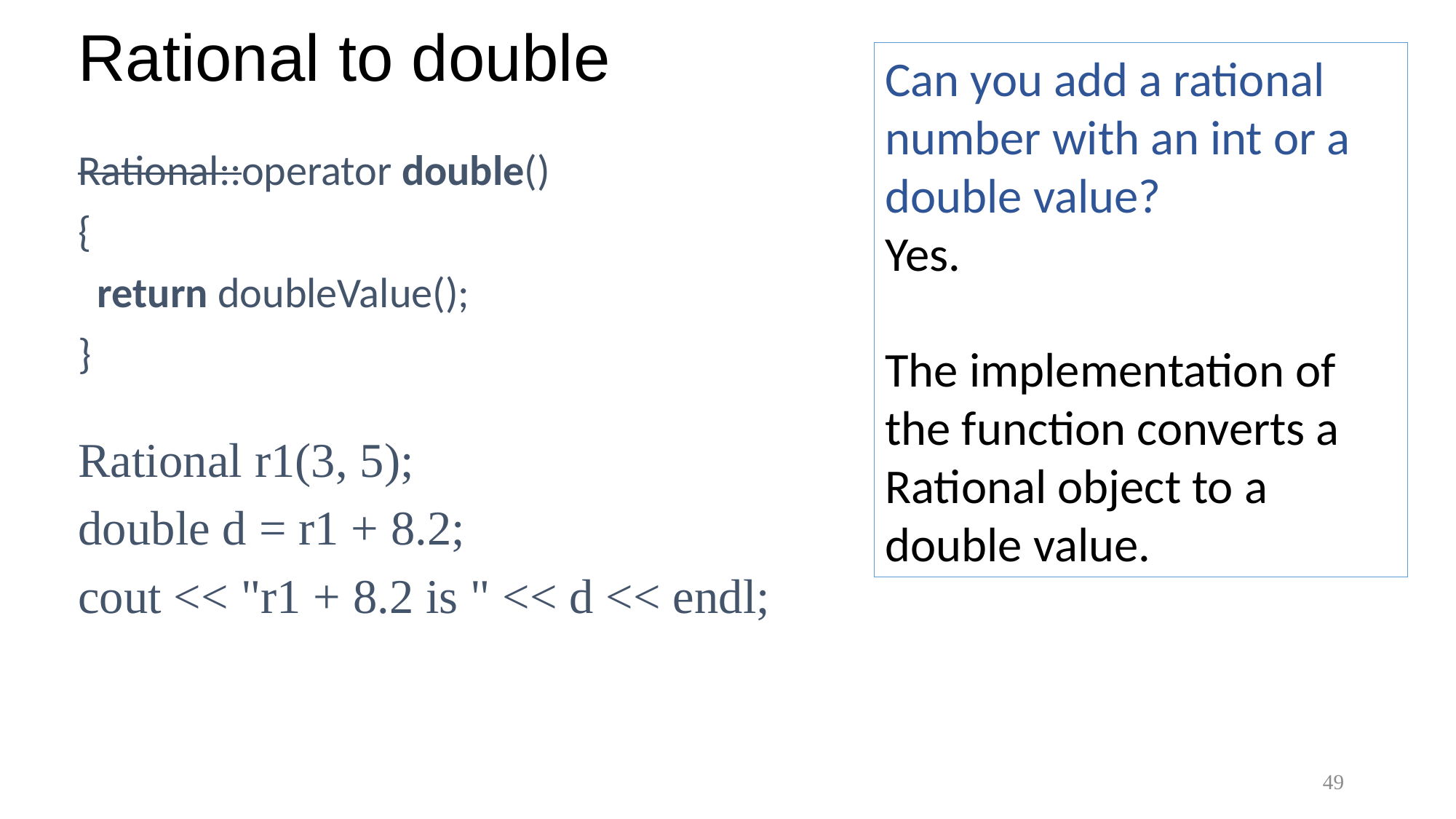

# Rational to double
Can you add a rational number with an int or a double value?
Yes.

The implementation of the function converts a Rational object to a double value.
Rational::operator double()
{
  return doubleValue();
}
Rational r1(3, 5);
double d = r1 + 8.2;
cout << "r1 + 8.2 is " << d << endl;
49